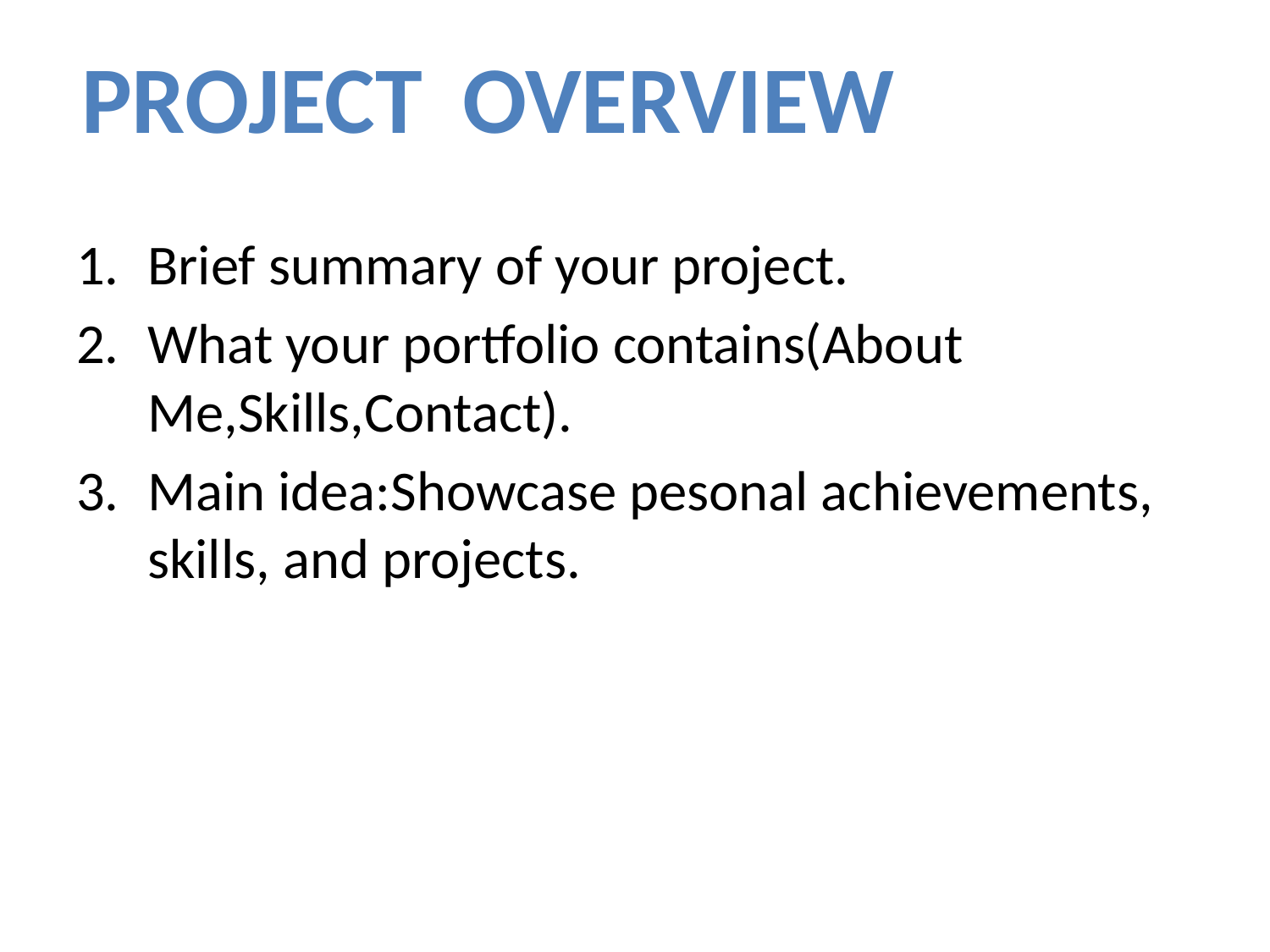

PROJECT	OVERVIEW
Brief summary of your project.
What your portfolio contains(About Me,Skills,Contact).
Main idea:Showcase pesonal achievements, skills, and projects.